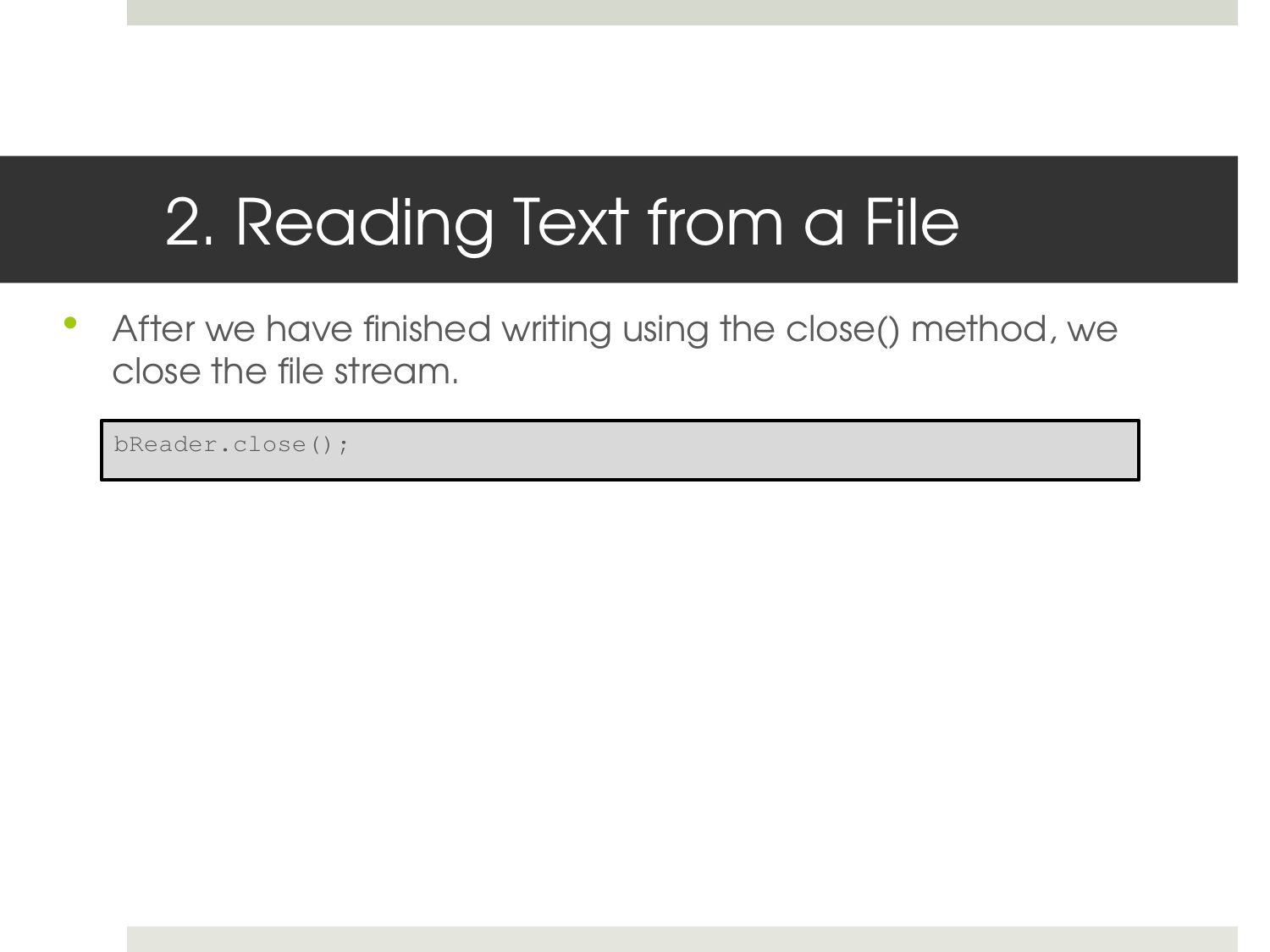

# 2. Reading Text from a File
After we have finished writing using the close() method, we close the file stream.
bReader.close();